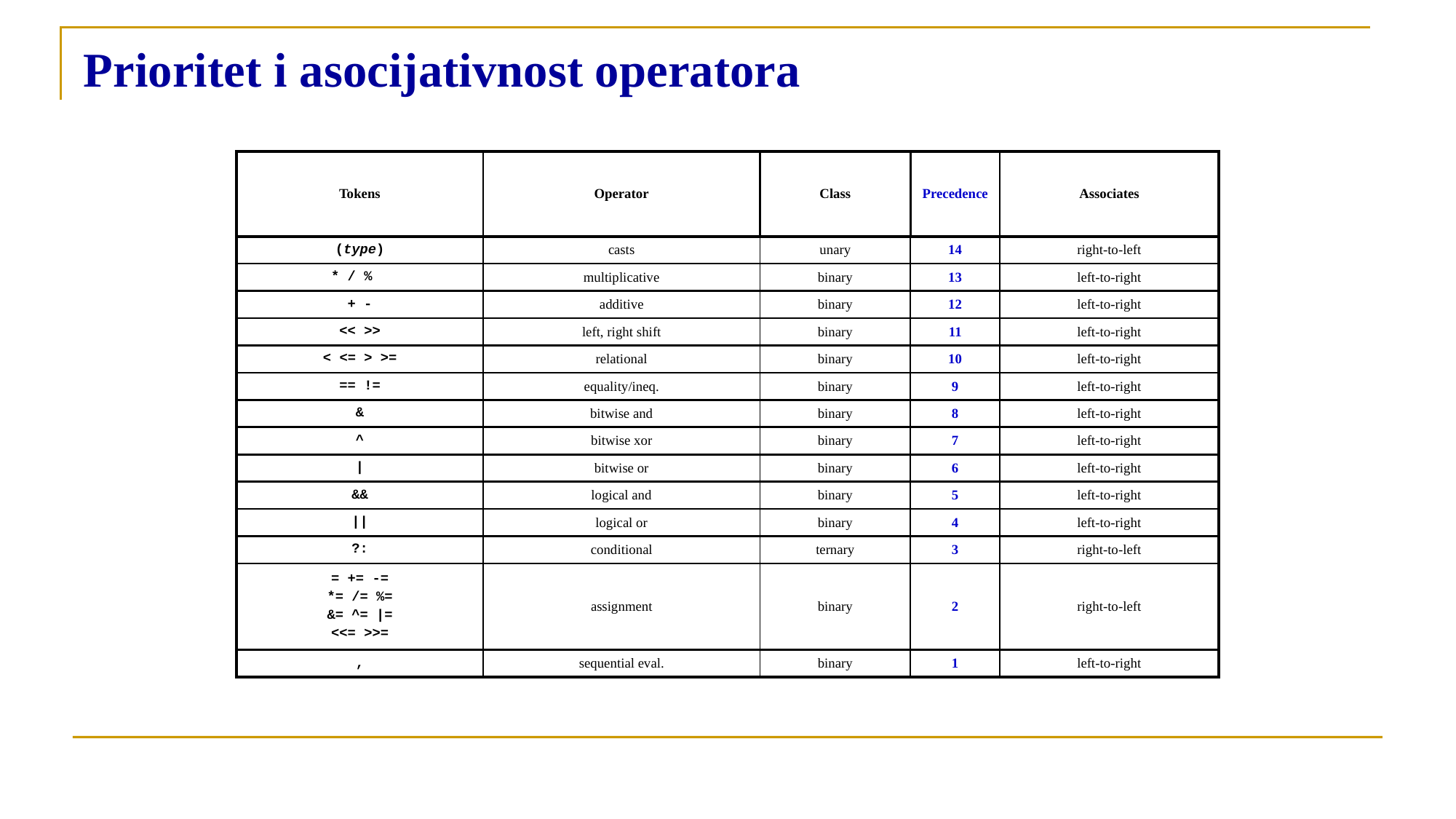

# Prioritet i asocijativnost operatora
| Tokens | Operator | Class | Precedence | Associates |
| --- | --- | --- | --- | --- |
| (type) | casts | unary | 14 | right-to-left |
| \* / % | multiplicative | binary | 13 | left-to-right |
| + - | additive | binary | 12 | left-to-right |
| << >> | left, right shift | binary | 11 | left-to-right |
| < <= > >= | relational | binary | 10 | left-to-right |
| == != | equality/ineq. | binary | 9 | left-to-right |
| & | bitwise and | binary | 8 | left-to-right |
| ^ | bitwise xor | binary | 7 | left-to-right |
| | | bitwise or | binary | 6 | left-to-right |
| && | logical and | binary | 5 | left-to-right |
| || | logical or | binary | 4 | left-to-right |
| ?: | conditional | ternary | 3 | right-to-left |
| = += -= \*= /= %= &= ^= |= <<= >>= | assignment | binary | 2 | right-to-left |
| , | sequential eval. | binary | 1 | left-to-right |